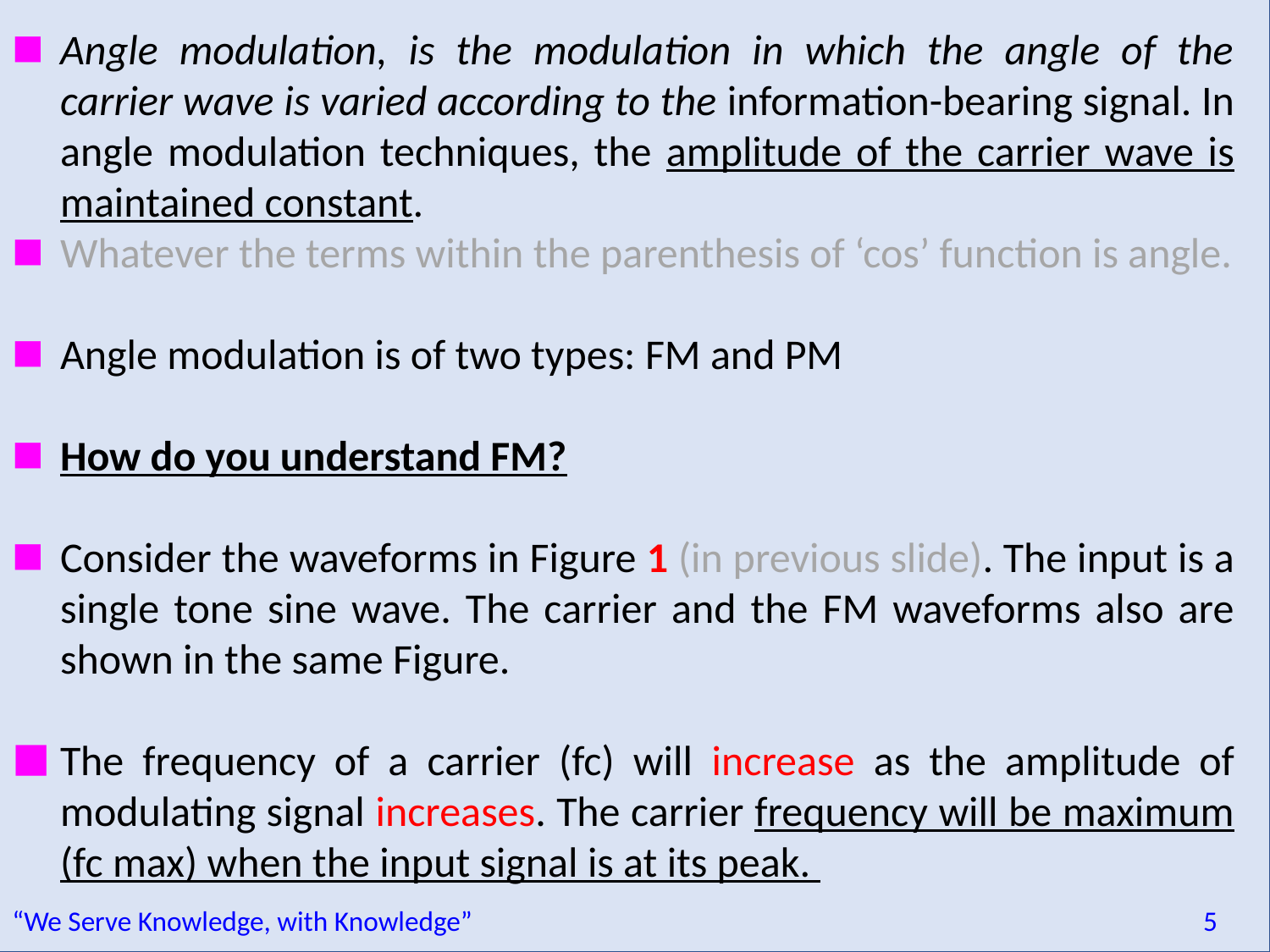

Angle modulation, is the modulation in which the angle of the carrier wave is varied according to the information-bearing signal. In angle modulation techniques, the amplitude of the carrier wave is maintained constant.
Whatever the terms within the parenthesis of ‘cos’ function is angle.

Angle modulation is of two types: FM and PM

How do you understand FM?

Consider the waveforms in Figure 1 (in previous slide). The input is a single tone sine wave. The carrier and the FM waveforms also are shown in the same Figure.

The frequency of a carrier (fc) will increase as the amplitude of modulating signal increases. The carrier frequency will be maximum (fc max) when the input signal is at its peak.